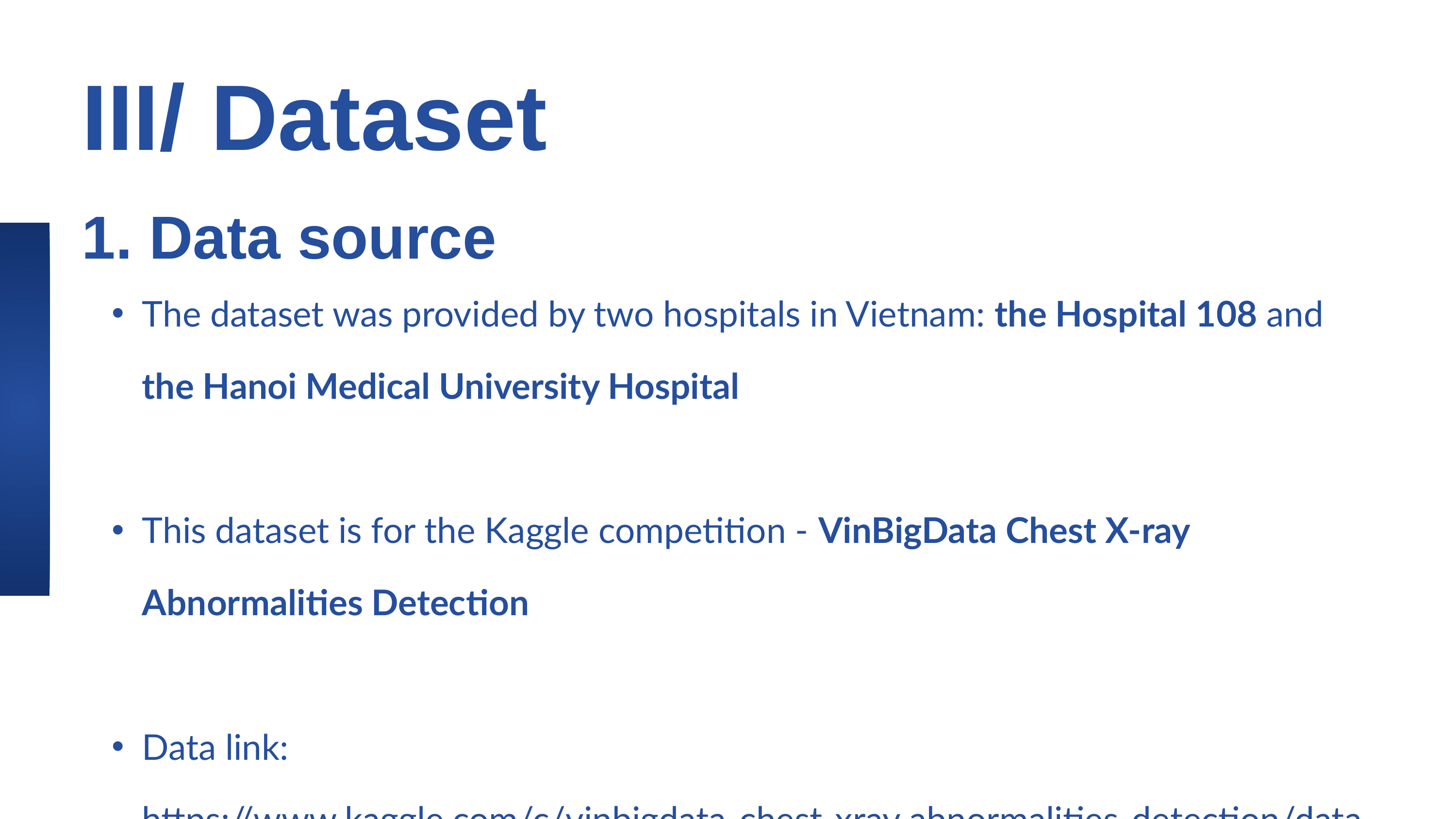

III/ Dataset
1. Data source

The dataset was provided by two hospitals in Vietnam: the Hospital 108 and the Hanoi Medical University Hospital

This dataset is for the Kaggle competition - VinBigData Chest X-ray Abnormalities Detection

Data link: https://www.kaggle.com/c/vinbigdata-chest-xray abnormalities-detection/data